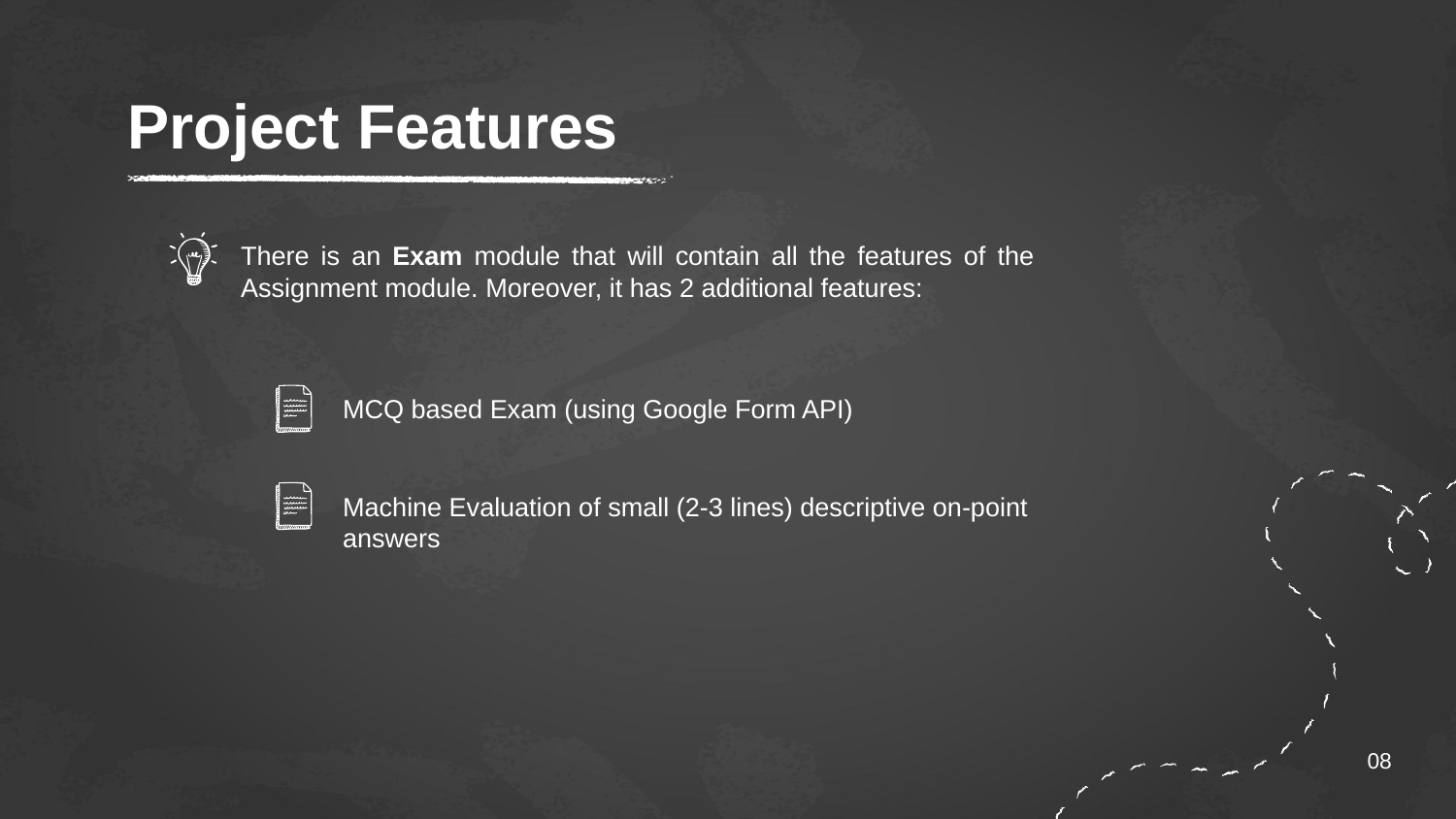

# Project Features

There is an Exam module that will contain all the features of the Assignment module. Moreover, it has 2 additional features:

MCQ based Exam (using Google Form API)

Machine Evaluation of small (2-3 lines) descriptive on-point answers

08